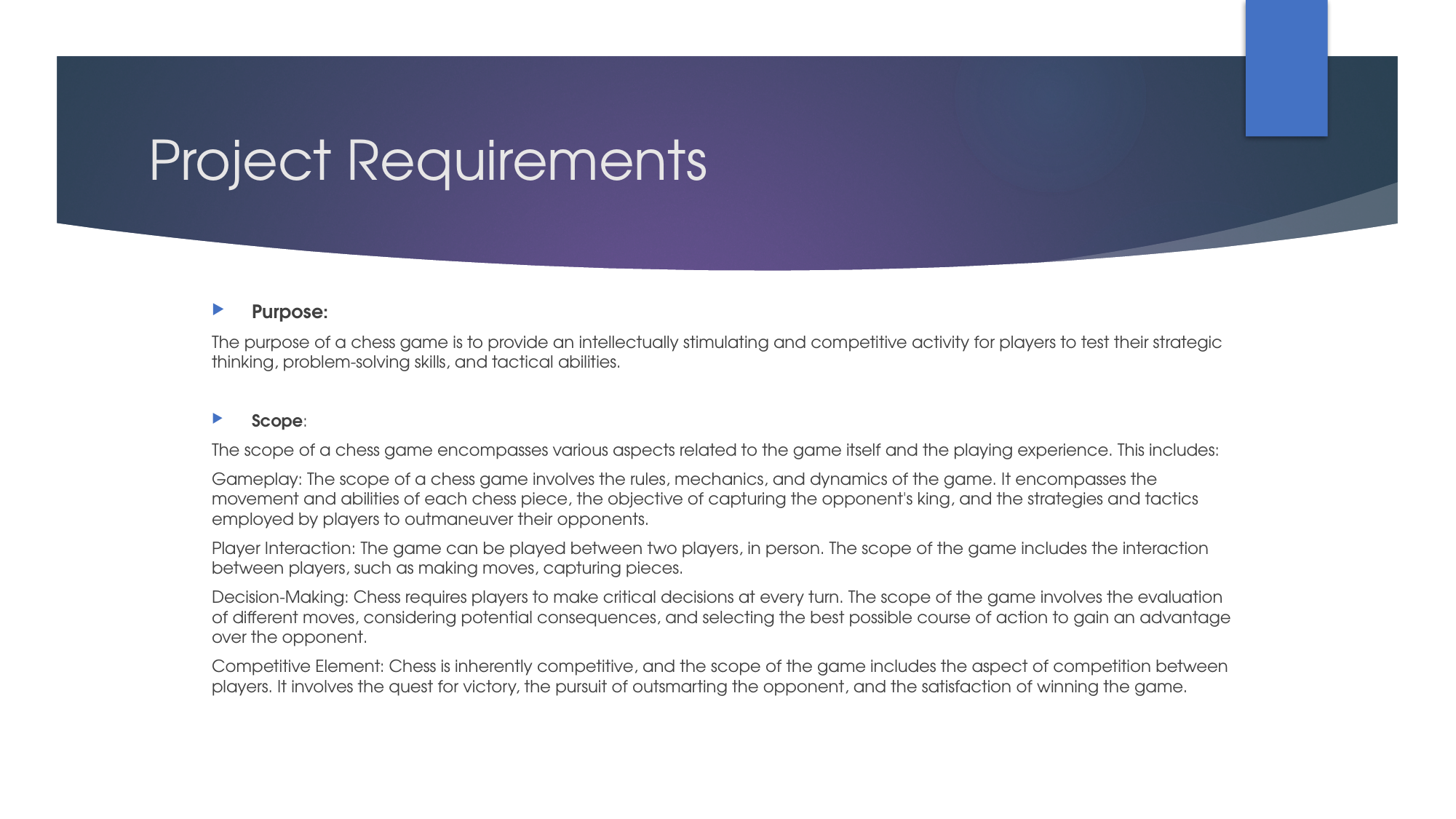

# Project Requirements
Purpose:
The purpose of a chess game is to provide an intellectually stimulating and competitive activity for players to test their strategic thinking, problem-solving skills, and tactical abilities.

Scope:
The scope of a chess game encompasses various aspects related to the game itself and the playing experience. This includes:
Gameplay: The scope of a chess game involves the rules, mechanics, and dynamics of the game. It encompasses the movement and abilities of each chess piece, the objective of capturing the opponent's king, and the strategies and tactics employed by players to outmaneuver their opponents.
Player Interaction: The game can be played between two players, in person. The scope of the game includes the interaction between players, such as making moves, capturing pieces.
Decision-Making: Chess requires players to make critical decisions at every turn. The scope of the game involves the evaluation of different moves, considering potential consequences, and selecting the best possible course of action to gain an advantage over the opponent.
Competitive Element: Chess is inherently competitive, and the scope of the game includes the aspect of competition between players. It involves the quest for victory, the pursuit of outsmarting the opponent, and the satisfaction of winning the game.